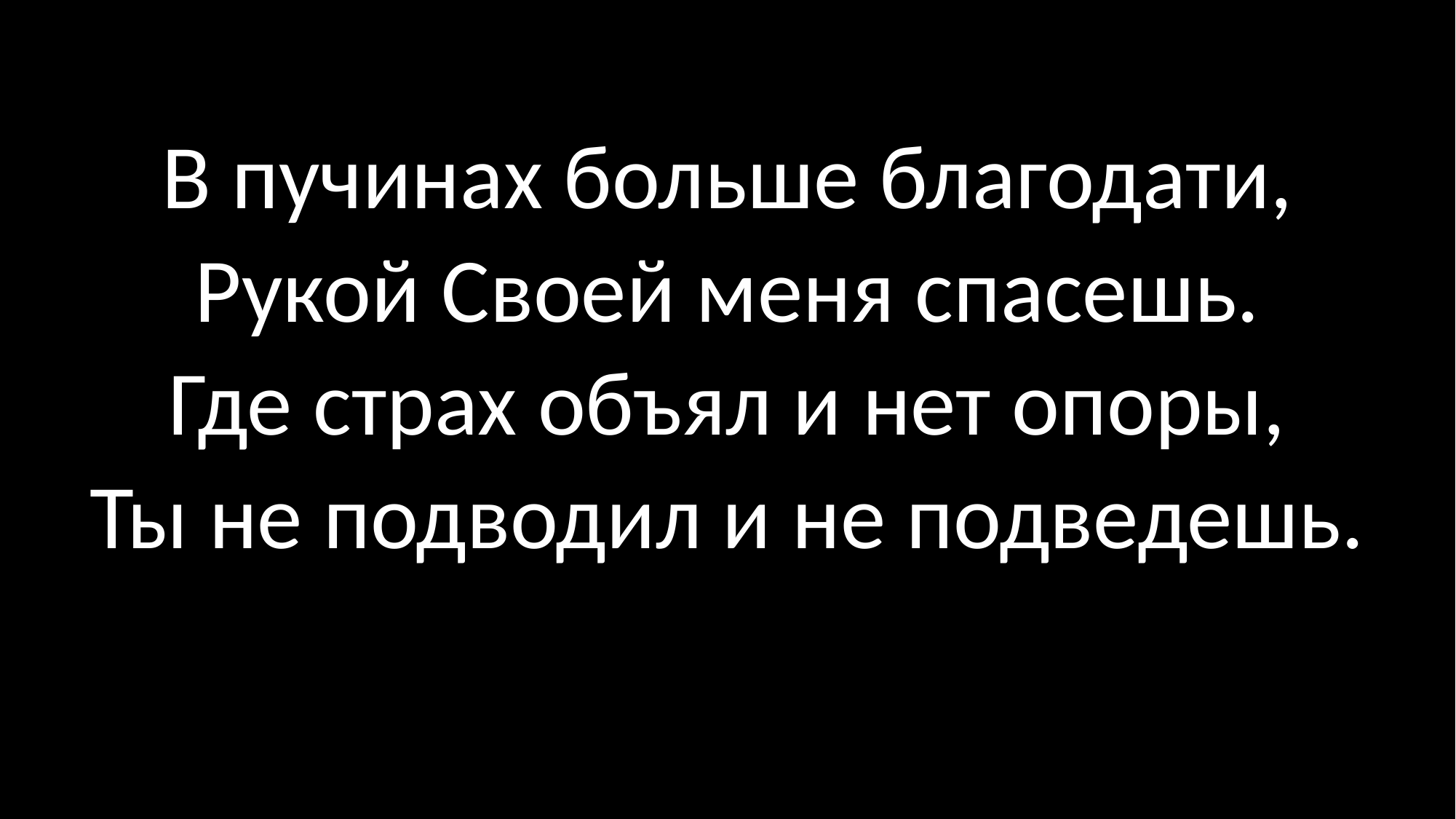

В пучинах больше благодати,
Рукой Своей меня спасешь.
Где страх объял и нет опоры,
Ты не подводил и не подведешь.